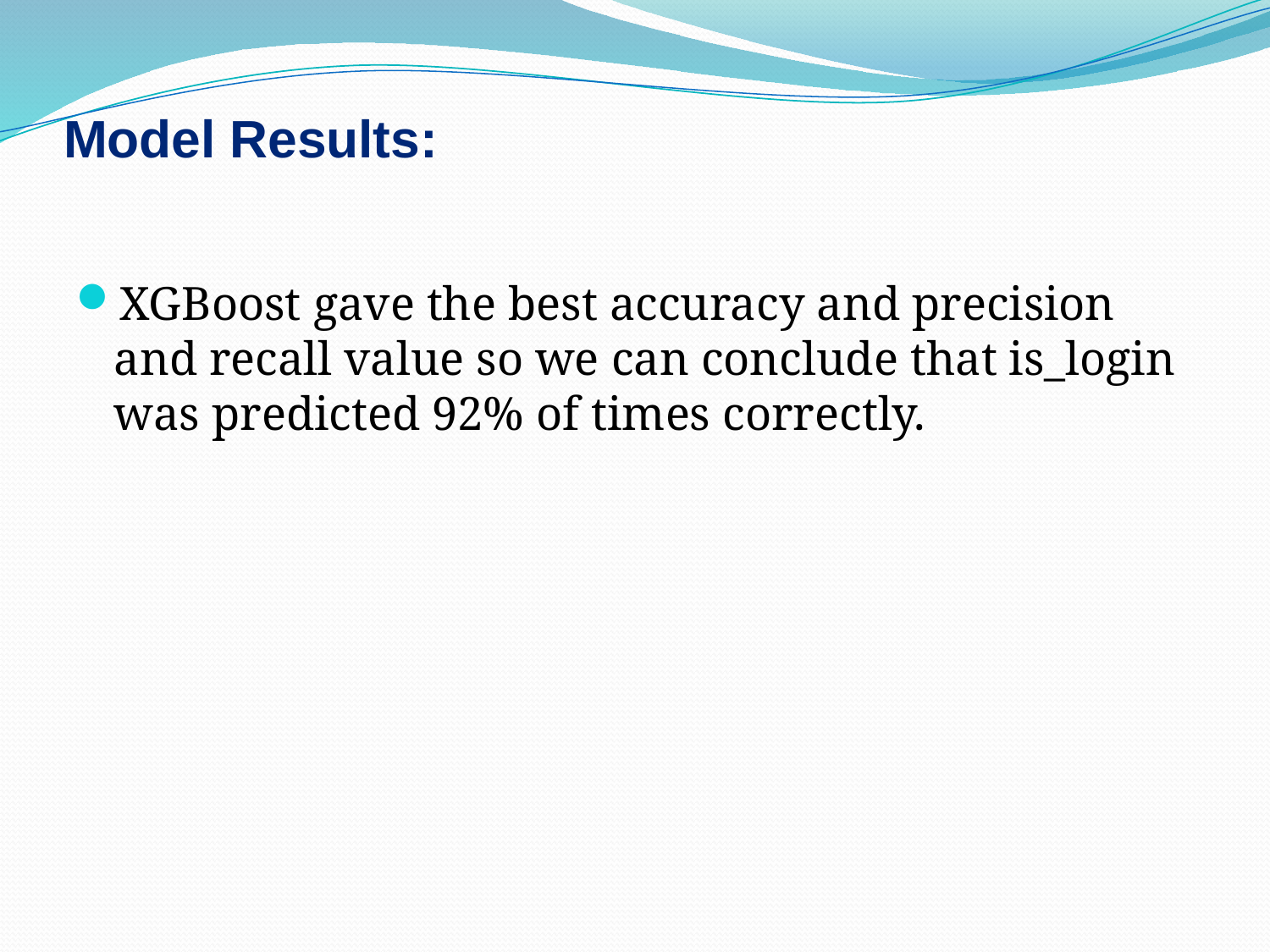

# Model Results:
XGBoost gave the best accuracy and precision and recall value so we can conclude that is_login was predicted 92% of times correctly.